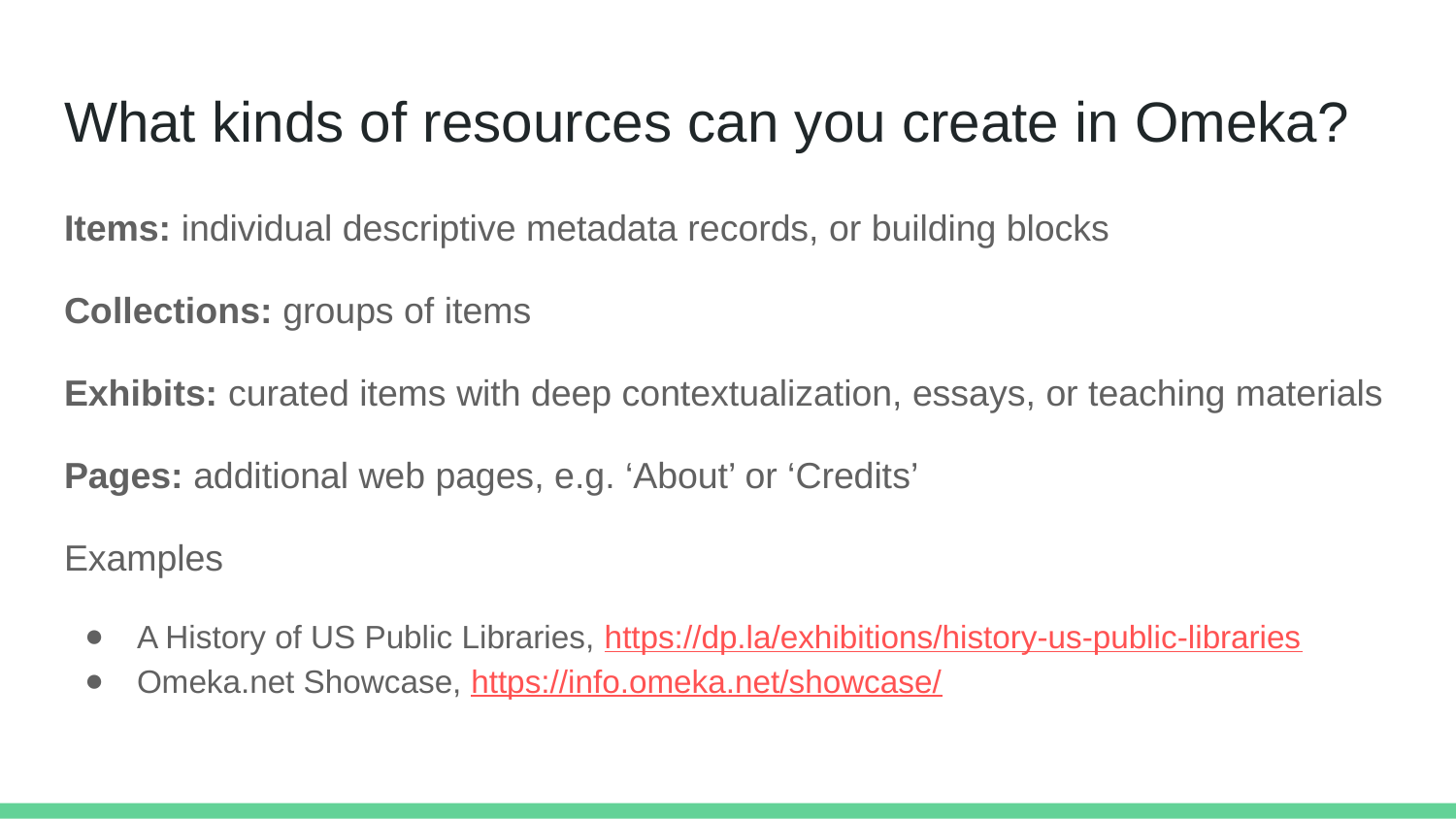

# What kinds of resources can you create in Omeka?
Items: individual descriptive metadata records, or building blocks
Collections: groups of items
Exhibits: curated items with deep contextualization, essays, or teaching materials
Pages: additional web pages, e.g. ‘About’ or ‘Credits’
Examples
A History of US Public Libraries, https://dp.la/exhibitions/history-us-public-libraries
Omeka.net Showcase, https://info.omeka.net/showcase/